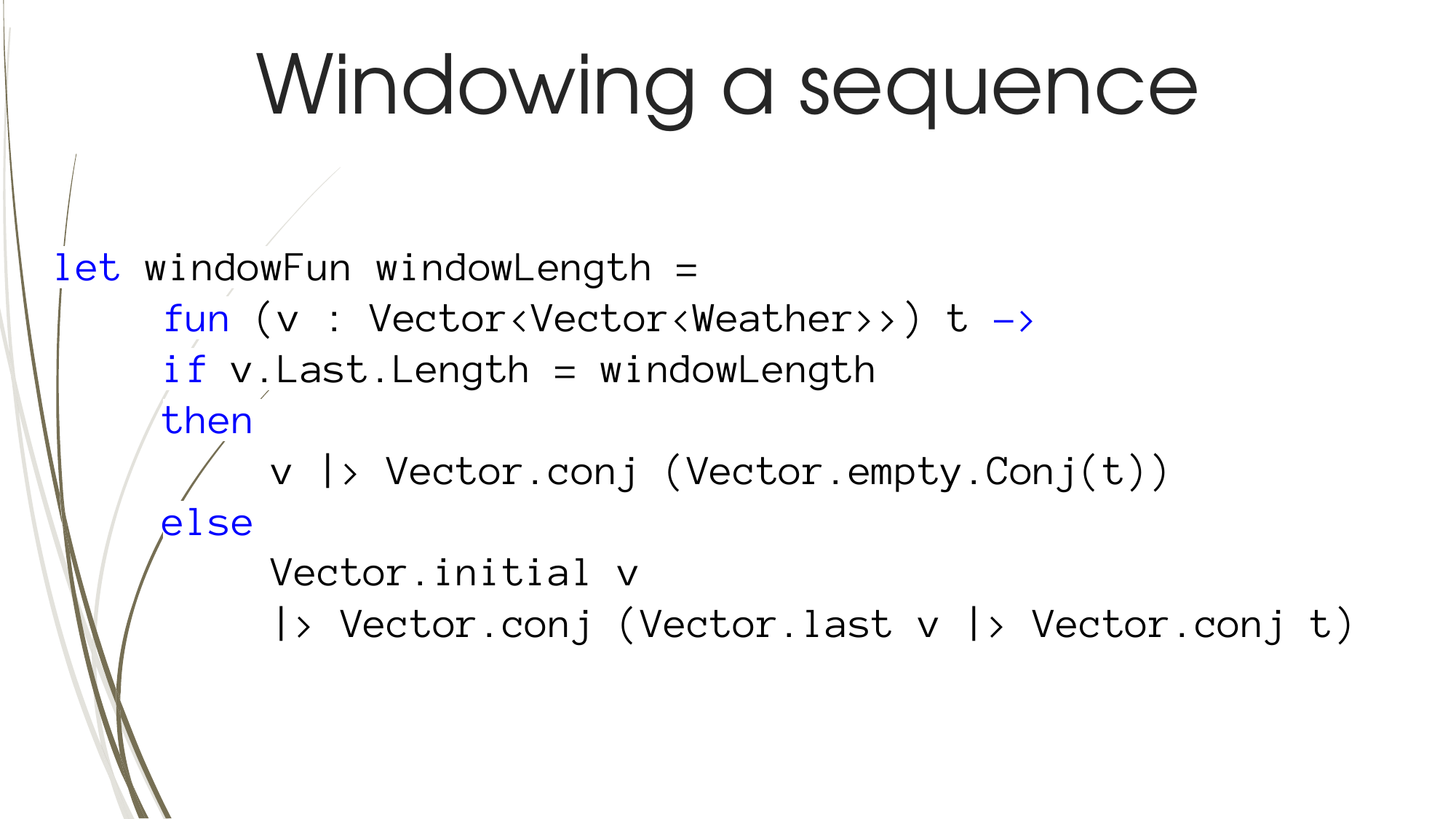

Windowing a sequence
let windowFun windowLength =
	fun (v : Vector<Vector<Weather>>) t ->
	if v.Last.Length = windowLength
	then
		v |> Vector.conj (Vector.empty.Conj(t))
	else
		Vector.initial v
		|> Vector.conj (Vector.last v |> Vector.conj t)